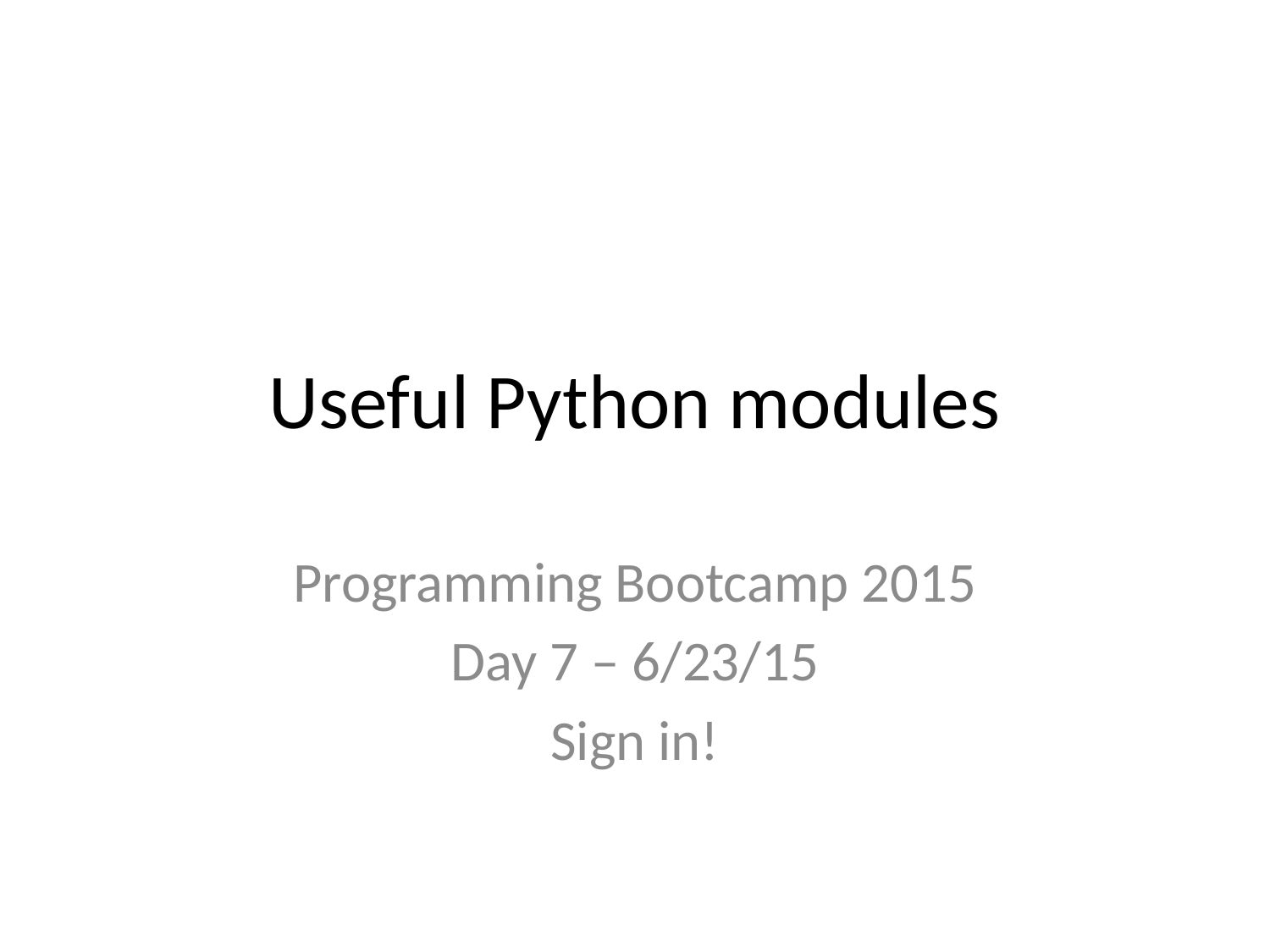

# Useful Python modules
Programming Bootcamp 2015
Day 7 – 6/23/15
Sign in!